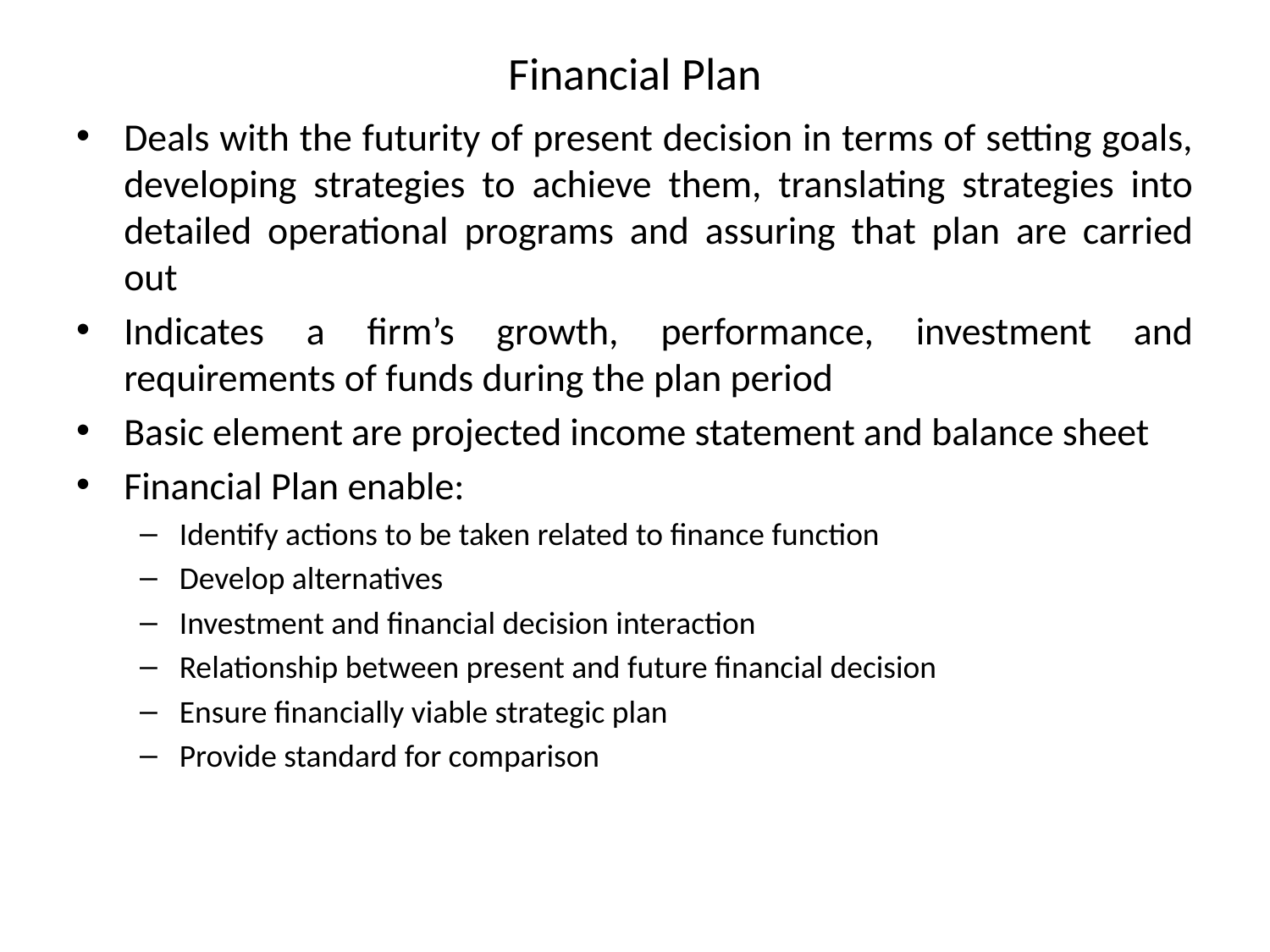

# Financial Plan
Deals with the futurity of present decision in terms of setting goals, developing strategies to achieve them, translating strategies into detailed operational programs and assuring that plan are carried out
Indicates a firm’s growth, performance, investment and requirements of funds during the plan period
Basic element are projected income statement and balance sheet
Financial Plan enable:
Identify actions to be taken related to finance function
Develop alternatives
Investment and financial decision interaction
Relationship between present and future financial decision
Ensure financially viable strategic plan
Provide standard for comparison